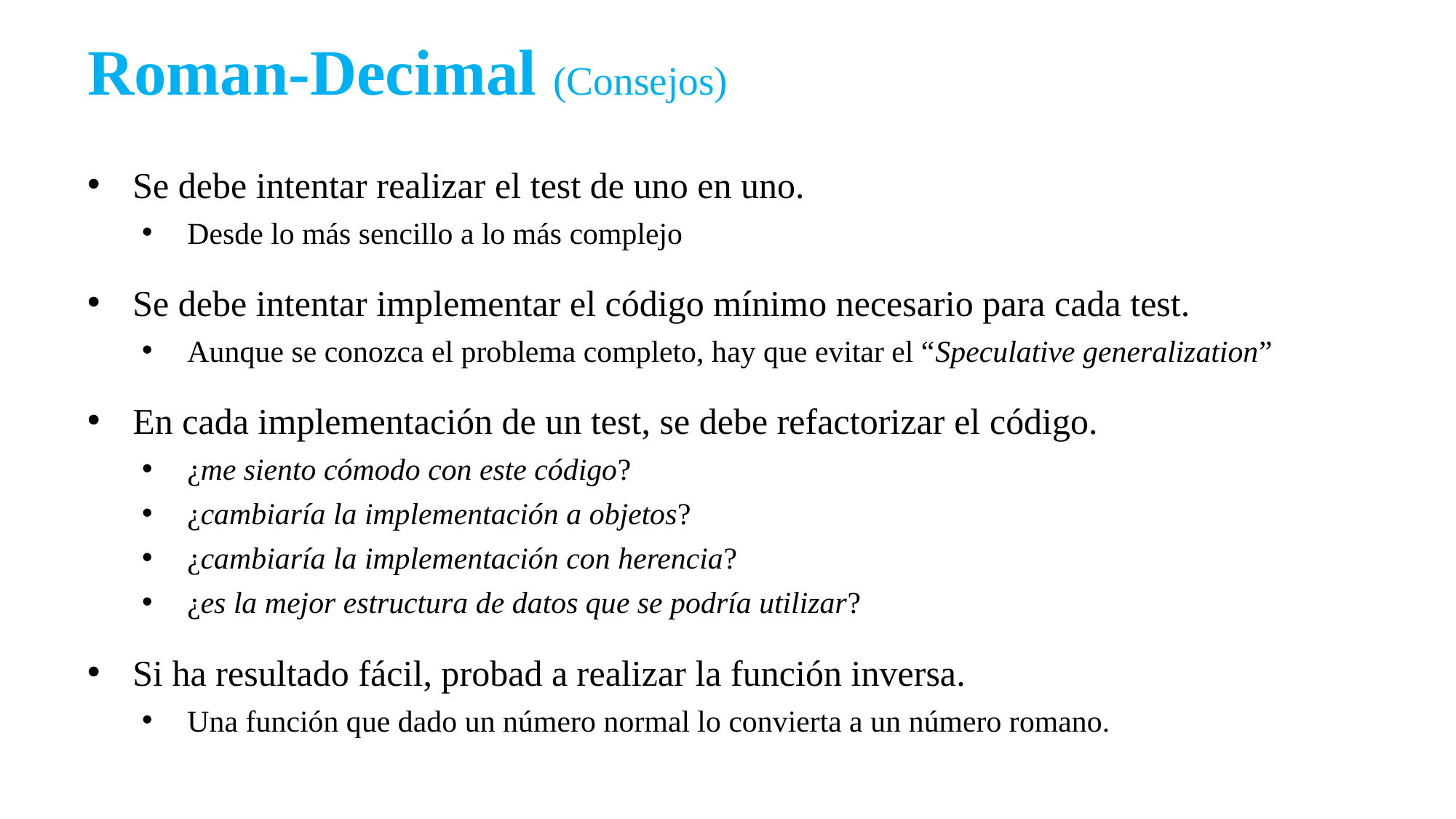

Roman-Decimal (Consejos)
Se debe intentar realizar el test de uno en uno.
Desde lo más sencillo a lo más complejo
Se debe intentar implementar el código mínimo necesario para cada test.
Aunque se conozca el problema completo, hay que evitar el “Speculative generalization”
En cada implementación de un test, se debe refactorizar el código.
¿me siento cómodo con este código?
¿cambiaría la implementación a objetos?
¿cambiaría la implementación con herencia?
¿es la mejor estructura de datos que se podría utilizar?
Si ha resultado fácil, probad a realizar la función inversa.
Una función que dado un número normal lo convierta a un número romano.